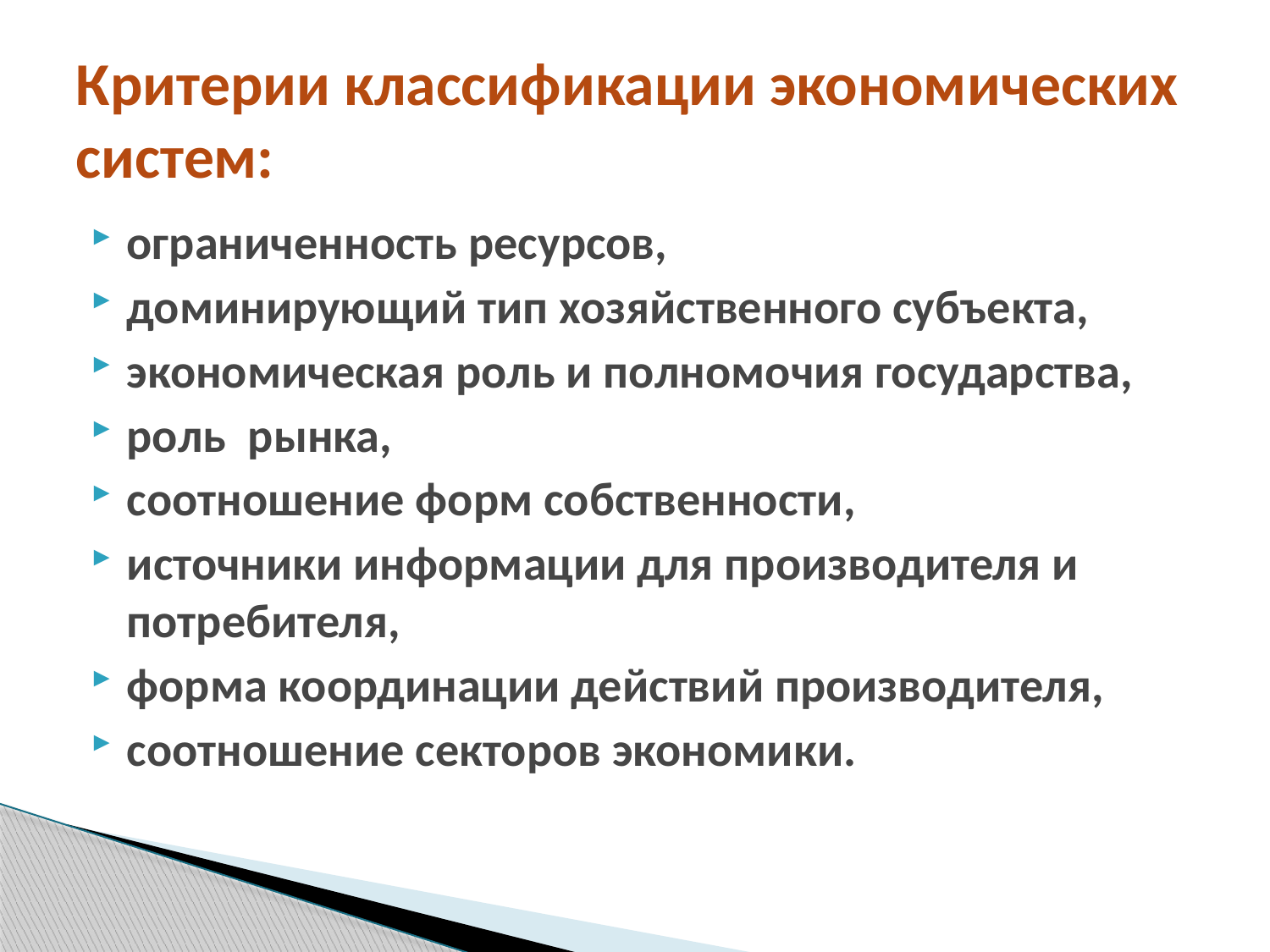

# Критерии классификации экономических систем:
ограниченность ресурсов,
доминирующий тип хозяйственного субъекта,
экономическая роль и полномочия государства,
роль  рынка,
соотношение форм собственности,
источники информации для производителя и потребителя,
форма координации действий производителя,
соотношение секторов экономики.